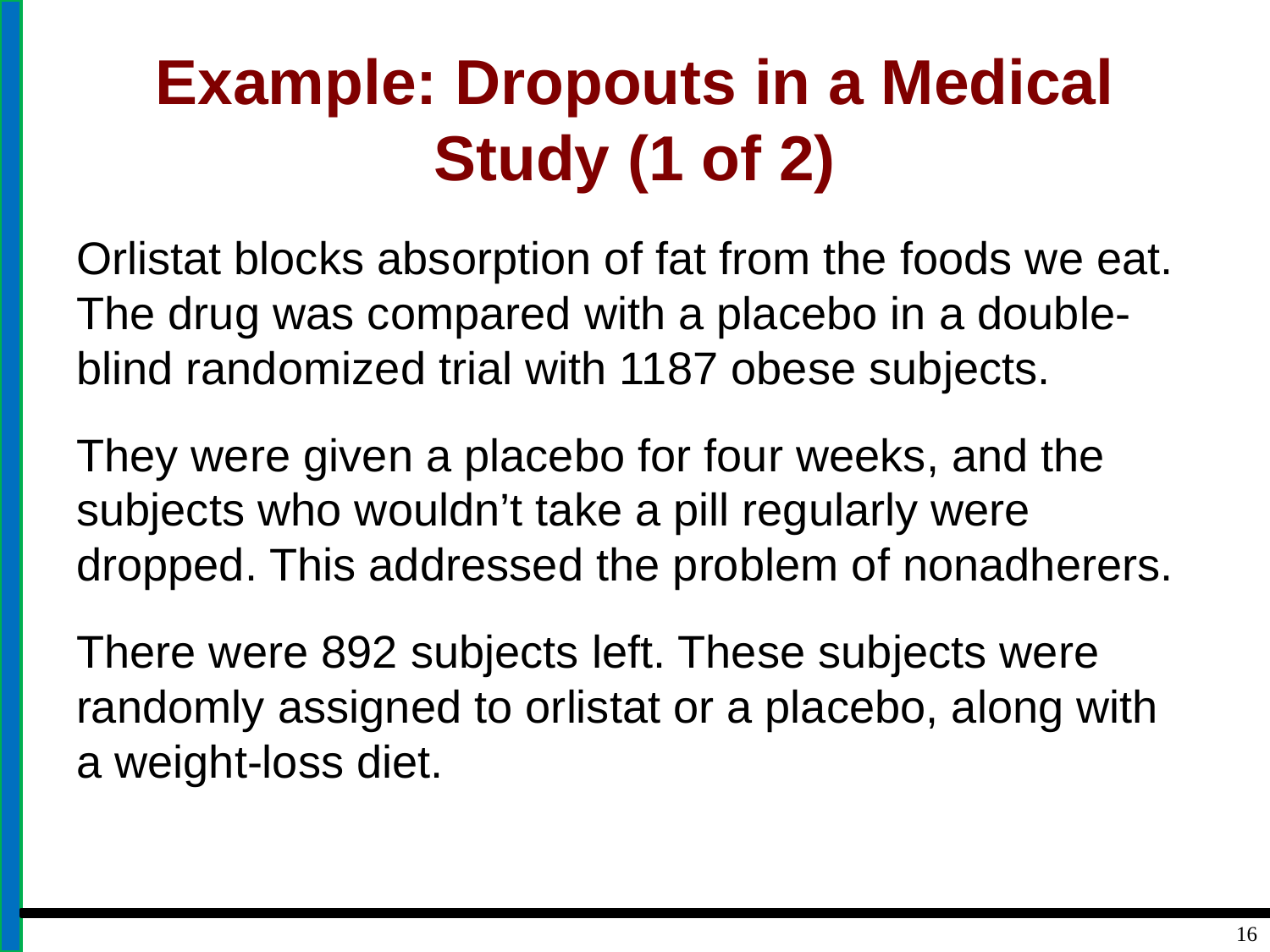

# Example: Dropouts in a Medical Study (1 of 2)
Orlistat blocks absorption of fat from the foods we eat. The drug was compared with a placebo in a double-blind randomized trial with 1187 obese subjects.
They were given a placebo for four weeks, and the subjects who wouldn’t take a pill regularly were dropped. This addressed the problem of nonadherers.
There were 892 subjects left. These subjects were randomly assigned to orlistat or a placebo, along with a weight-loss diet.